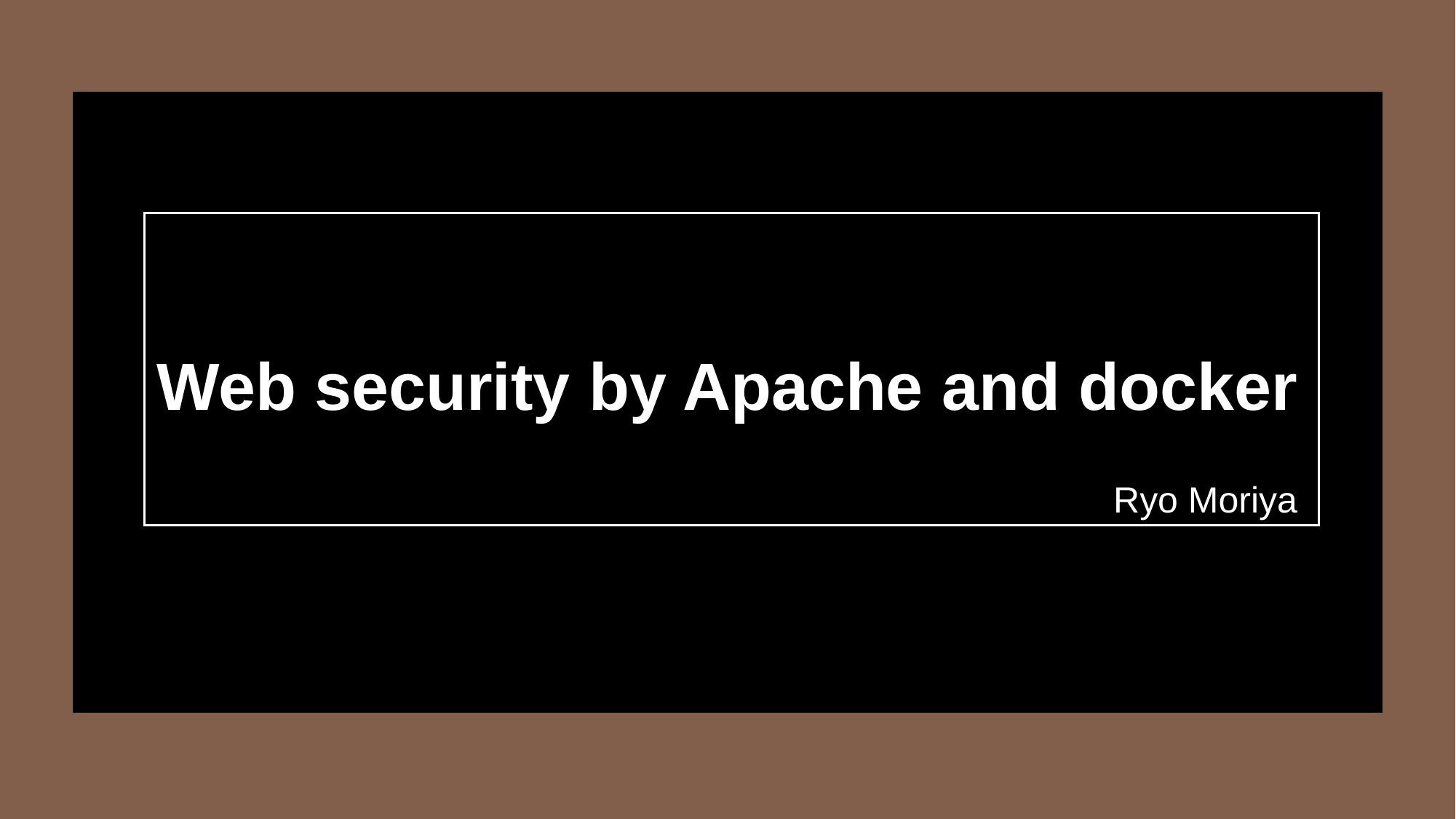

# Web security by Apache and docker

Ryo Moriya